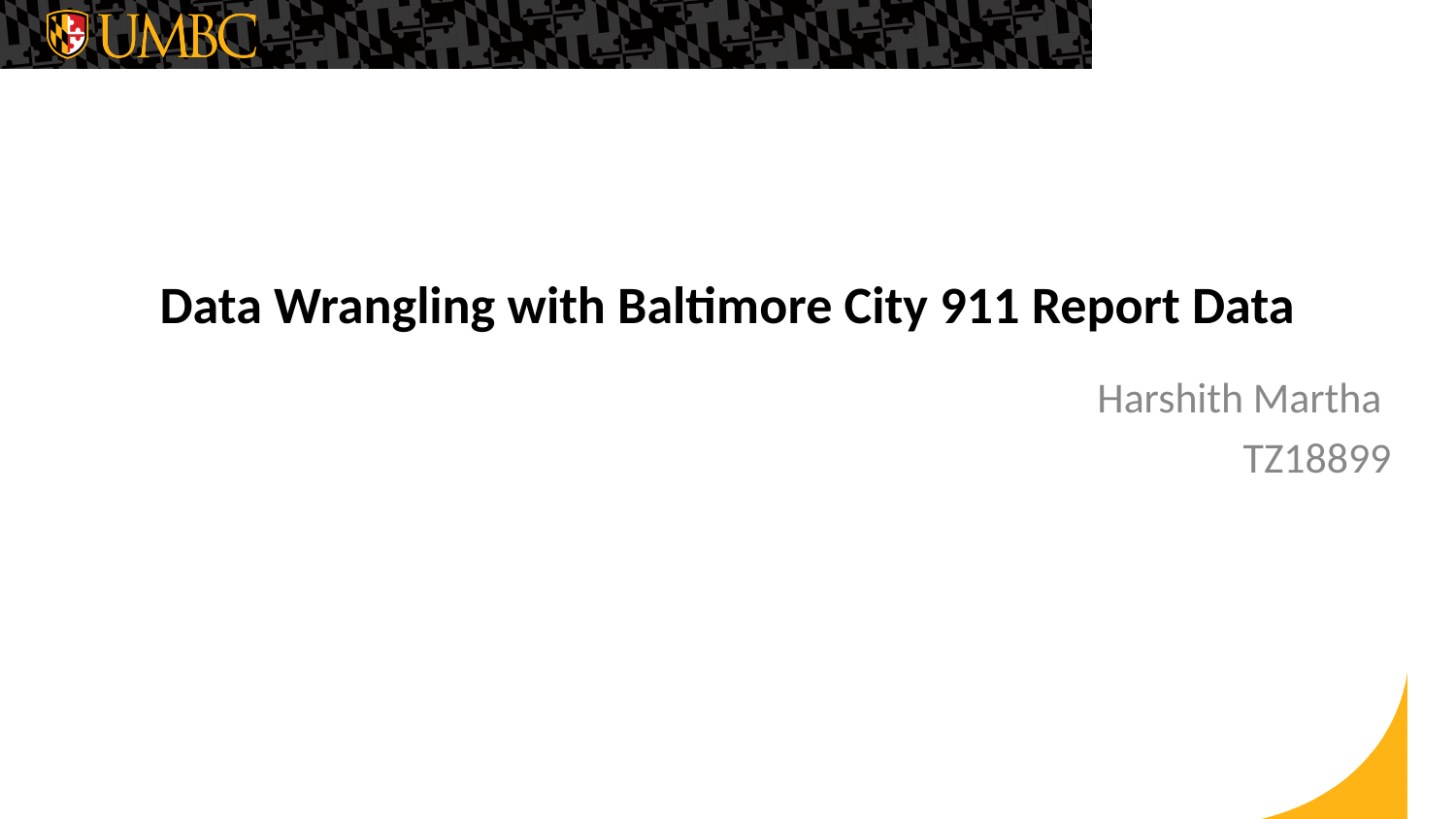

# Data Wrangling with Baltimore City 911 Report Data

	Harshith Martha
TZ18899